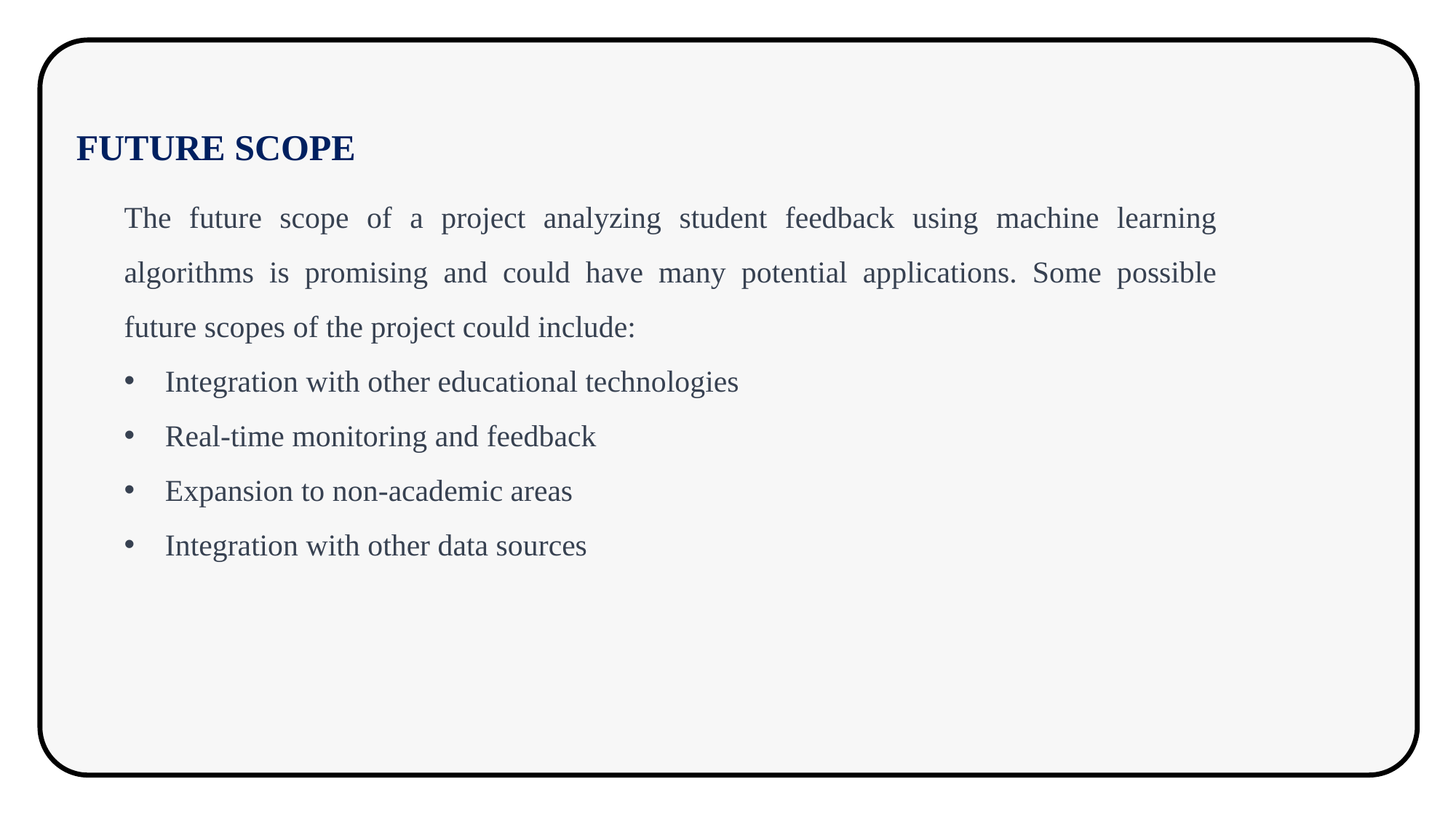

FUTURE SCOPE
The future scope of a project analyzing student feedback using machine learning algorithms is promising and could have many potential applications. Some possible future scopes of the project could include:
Integration with other educational technologies
Real-time monitoring and feedback
Expansion to non-academic areas
Integration with other data sources